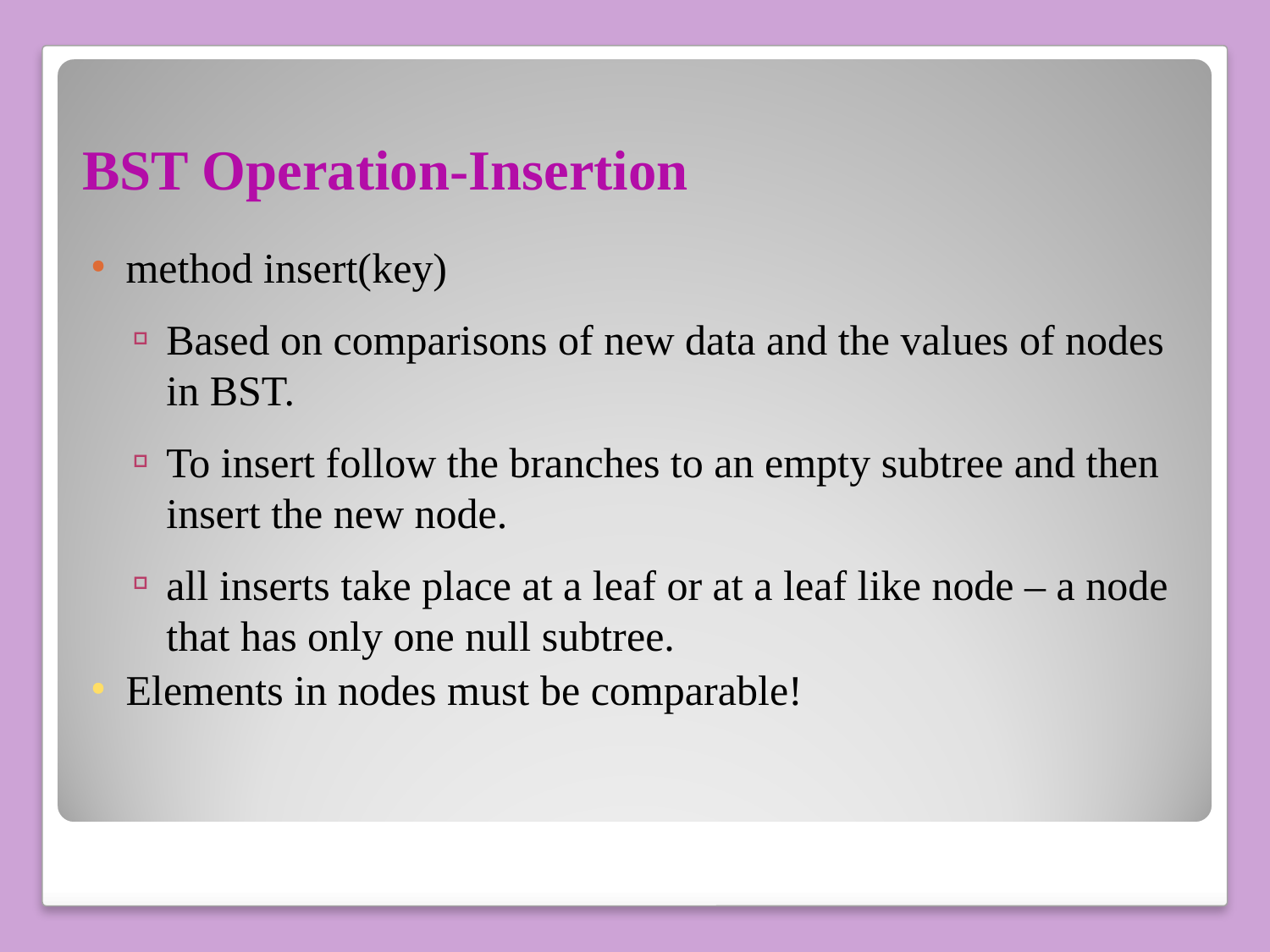

# BST Operation-Insertion
method insert(key)
Based on comparisons of new data and the values of nodes in BST.
To insert follow the branches to an empty subtree and then insert the new node.
all inserts take place at a leaf or at a leaf like node – a node that has only one null subtree.
Elements in nodes must be comparable!